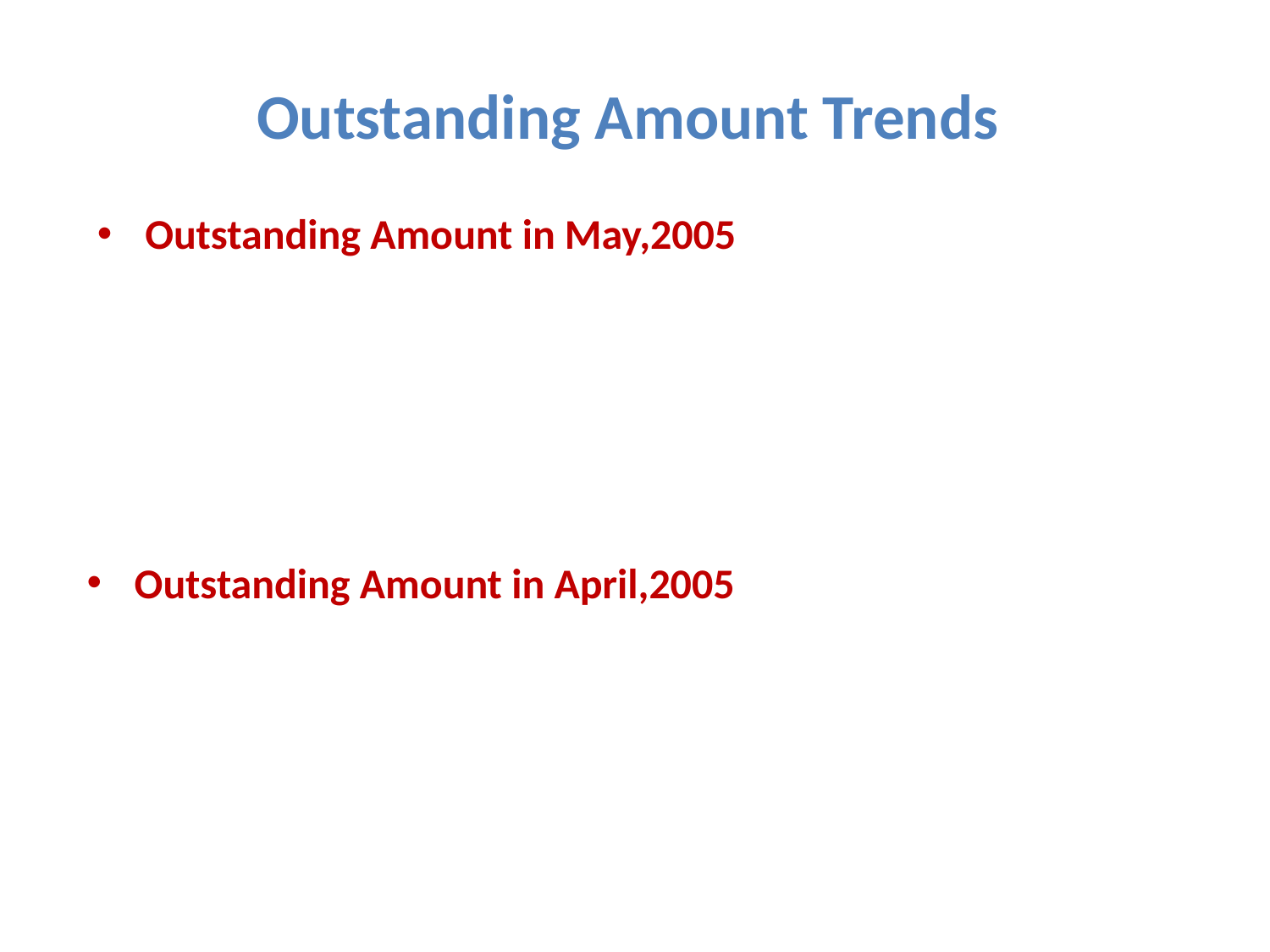

# Outstanding Amount Trends
Outstanding Amount in May,2005
Outstanding Amount in April,2005